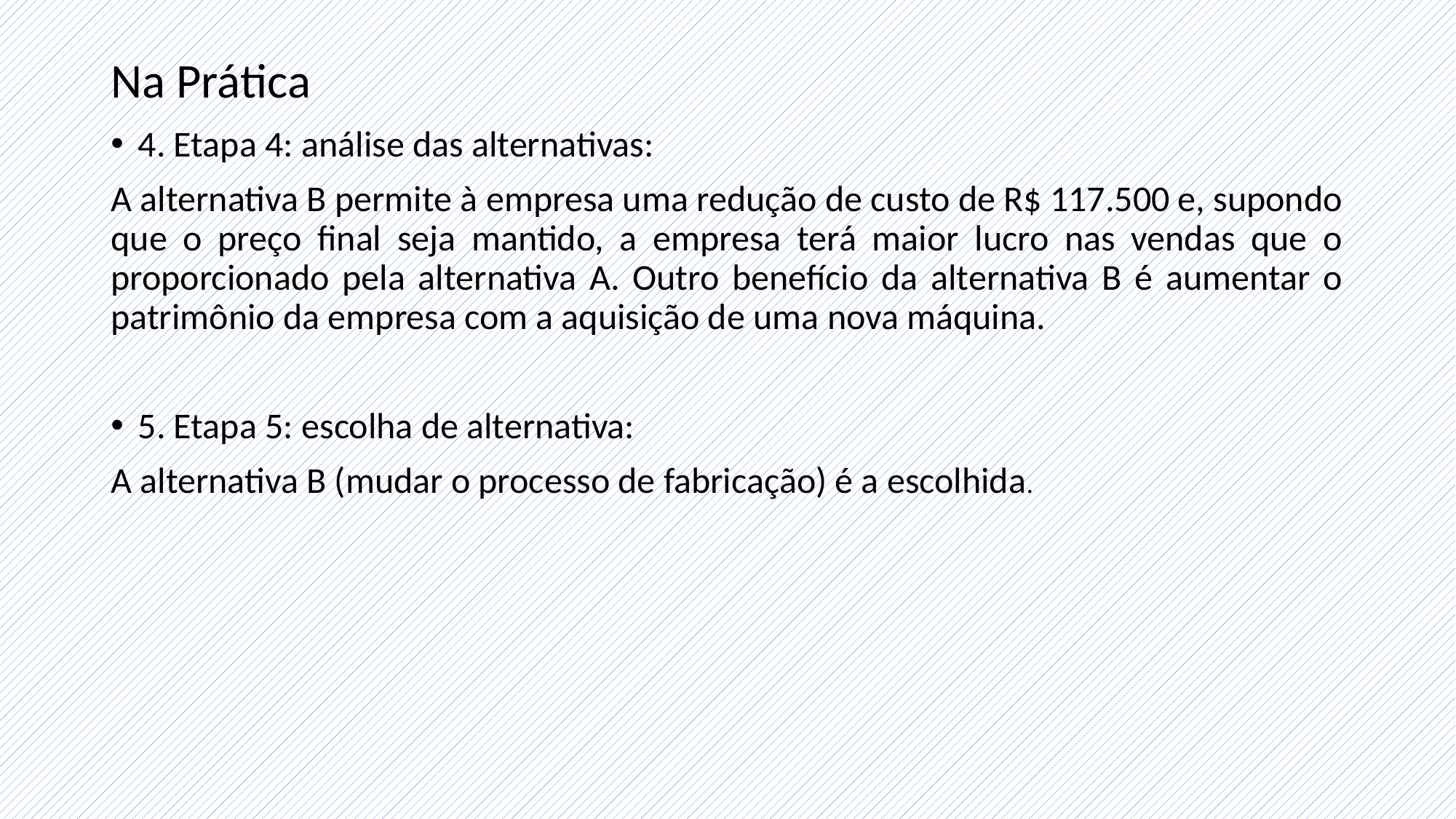

# Na Prática
4. Etapa 4: análise das alternativas:
A alternativa B permite à empresa uma redução de custo de R$ 117.500 e, supondo que o preço final seja mantido, a empresa terá maior lucro nas vendas que o proporcionado pela alternativa A. Outro benefício da alternativa B é aumentar o patrimônio da empresa com a aquisição de uma nova máquina.

5. Etapa 5: escolha de alternativa:
A alternativa B (mudar o processo de fabricação) é a escolhida.